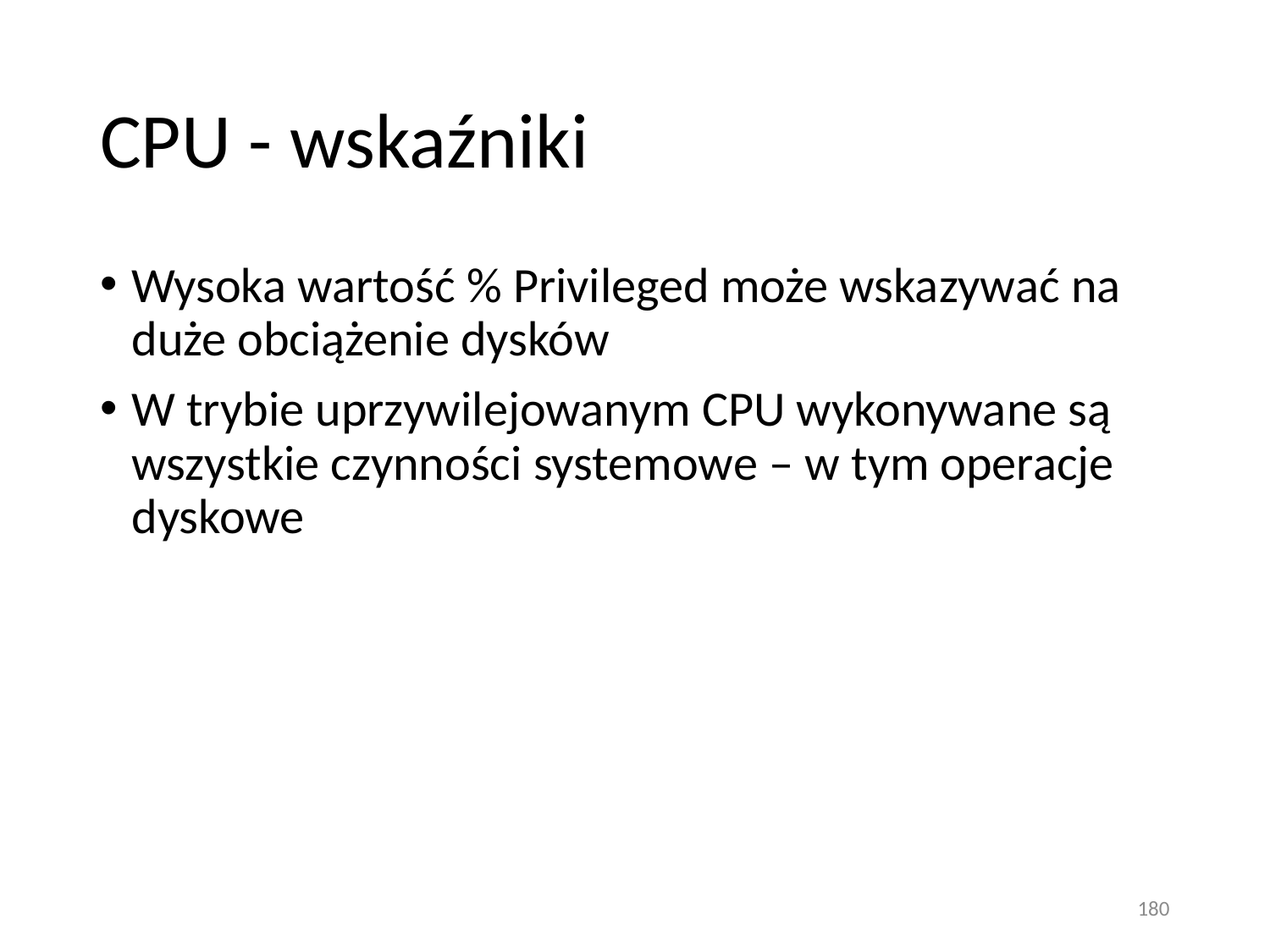

# CPU - wskaźniki
Wysoka wartość % Privileged może wskazywać na duże obciążenie dysków
W trybie uprzywilejowanym CPU wykonywane są wszystkie czynności systemowe – w tym operacje dyskowe

180